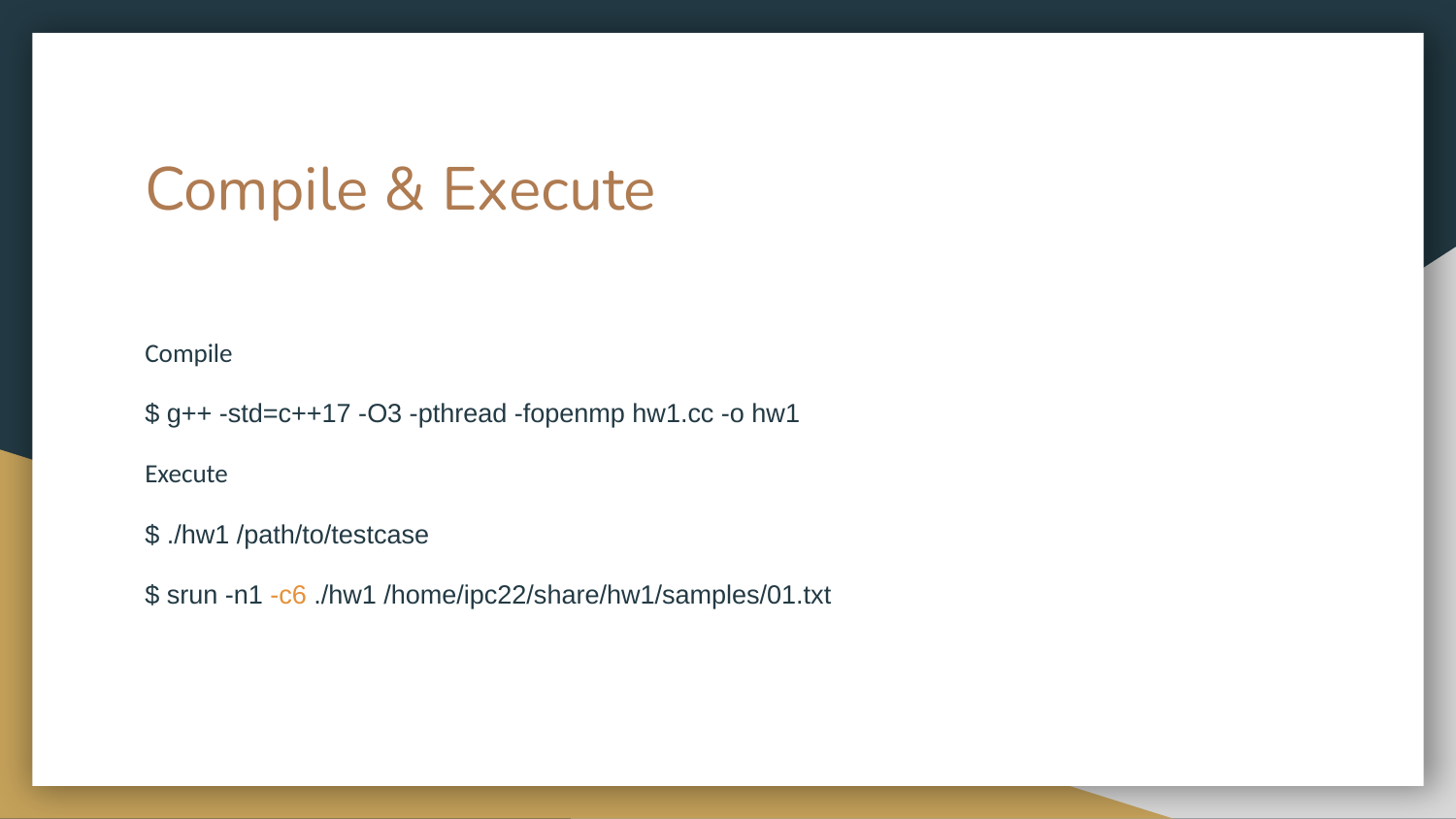

# Compile & Execute
Compile
$ g++ -std=c++17 -O3 -pthread -fopenmp hw1.cc -o hw1
Execute
$ ./hw1 /path/to/testcase
$ srun -n1 -c6 ./hw1 /home/ipc22/share/hw1/samples/01.txt